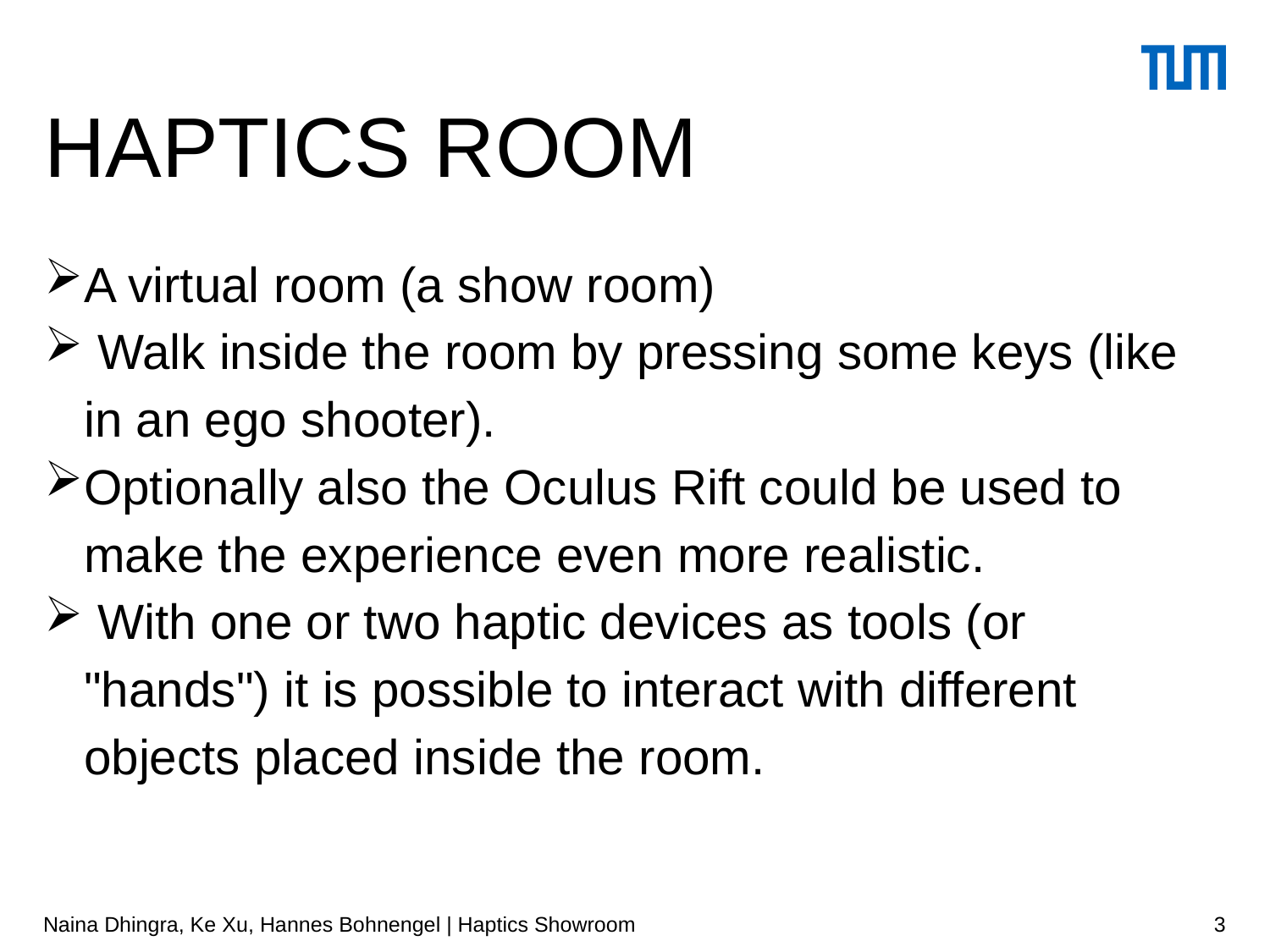

# HAPTICS ROOM
A virtual room (a show room)
 Walk inside the room by pressing some keys (like in an ego shooter).
Optionally also the Oculus Rift could be used to make the experience even more realistic.
 With one or two haptic devices as tools (or "hands") it is possible to interact with different objects placed inside the room.
Naina Dhingra, Ke Xu, Hannes Bohnengel | Haptics Showroom
3